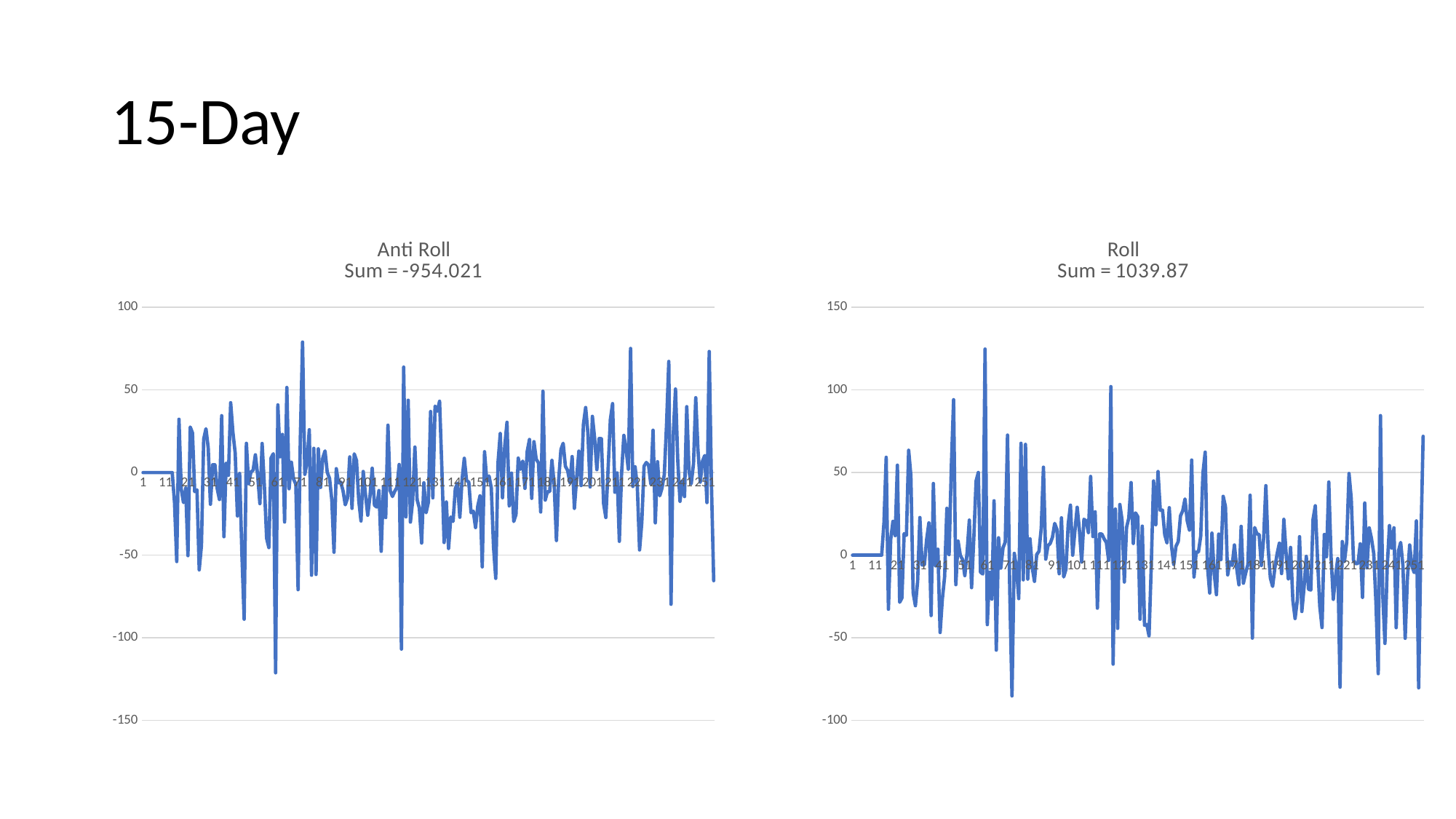

# 15-Day

### Chart: Anti Roll
Sum = -954.021

| Category | 15_Profit |
|---|---|

### Chart: Roll
Sum = 1039.87

| Category | 15_Profit |
|---|---|